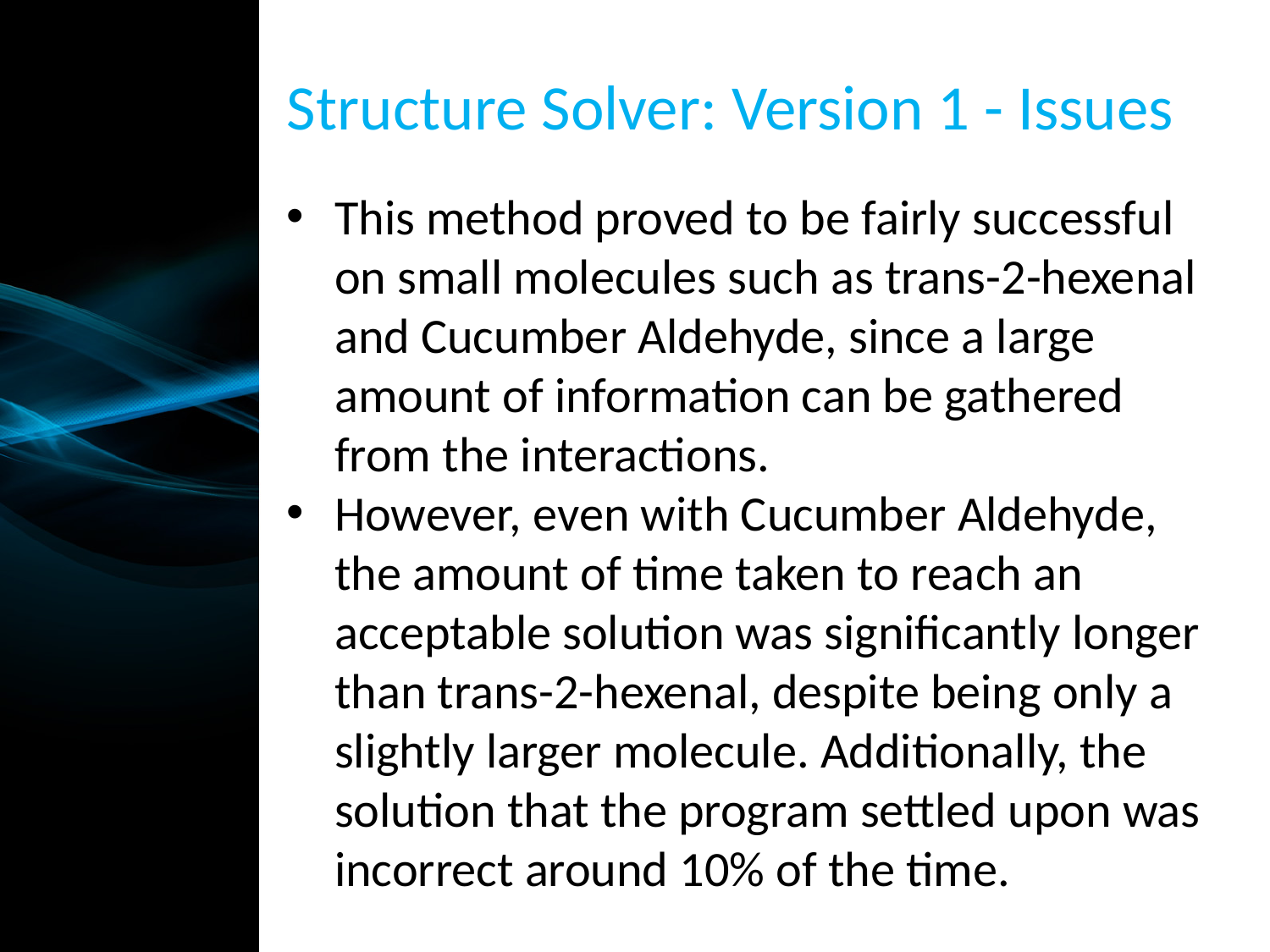

Structure Solver: Version 1 - Issues
This method proved to be fairly successful on small molecules such as trans-2-hexenal and Cucumber Aldehyde, since a large amount of information can be gathered from the interactions.
However, even with Cucumber Aldehyde, the amount of time taken to reach an acceptable solution was significantly longer than trans-2-hexenal, despite being only a slightly larger molecule. Additionally, the solution that the program settled upon was incorrect around 10% of the time.